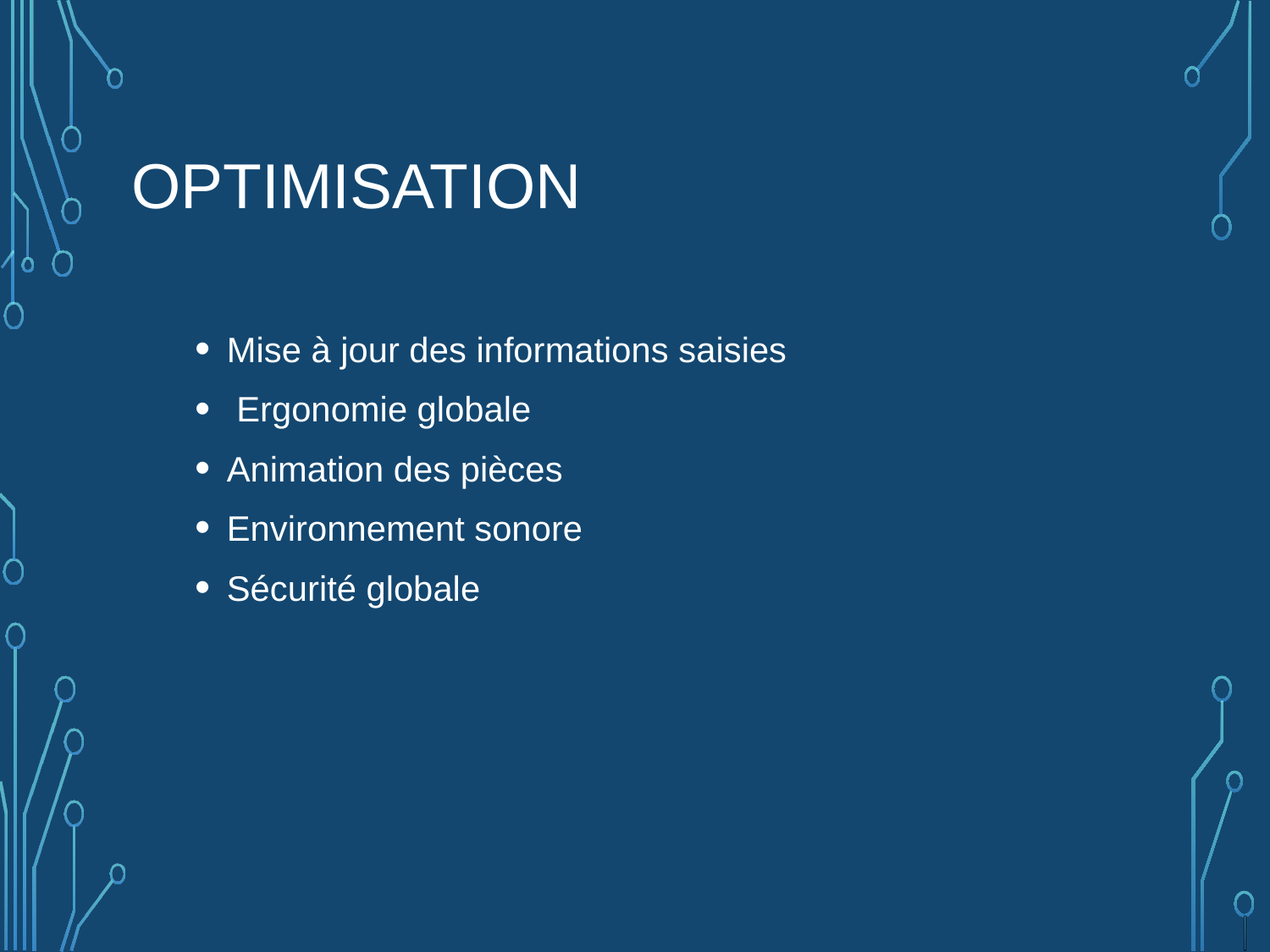

# Optimisation
Mise à jour des informations saisies
 Ergonomie globale
Animation des pièces
Environnement sonore
Sécurité globale